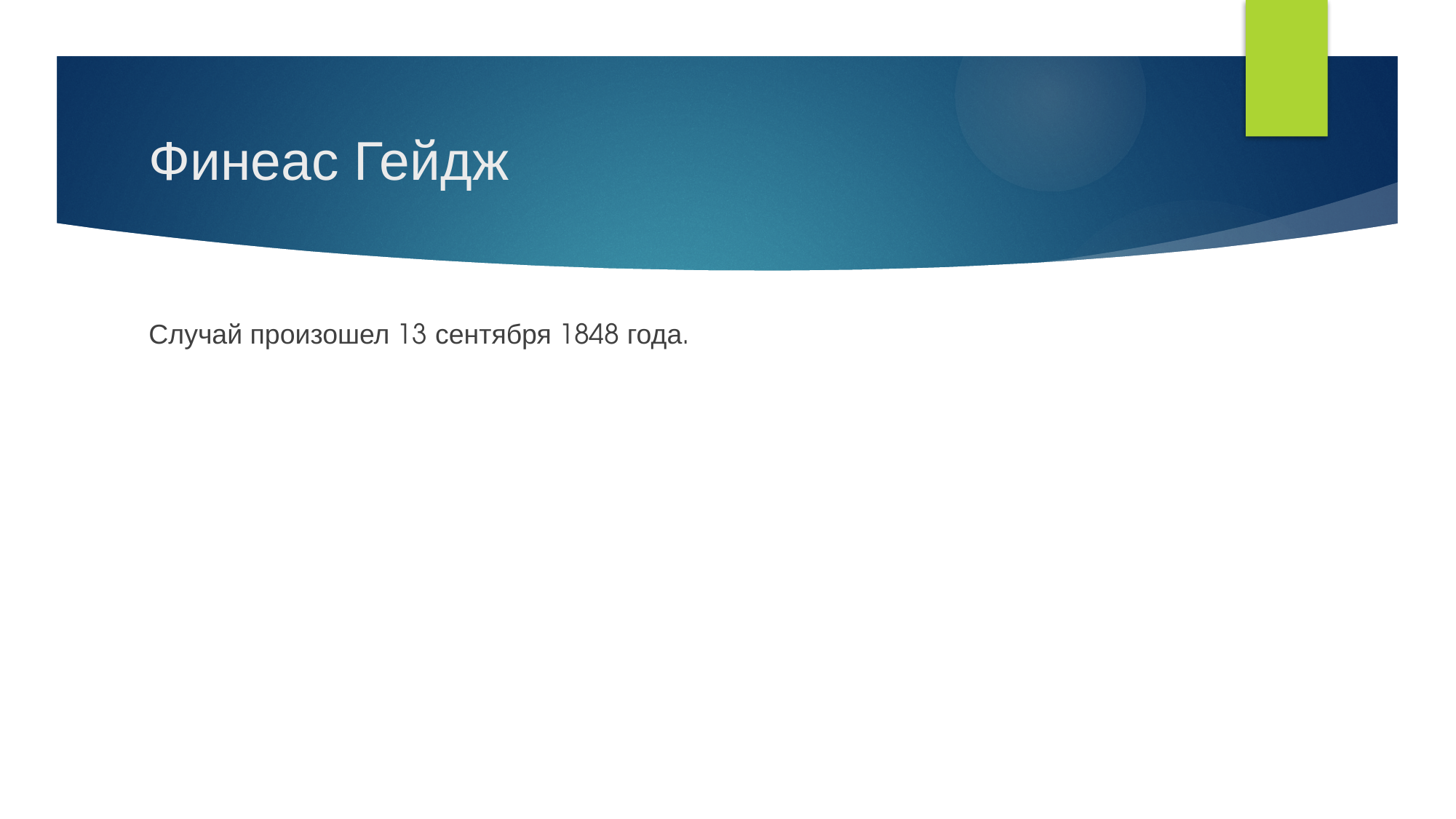

# Финеас Гейдж
Случай произошел 13 сентября 1848 года.